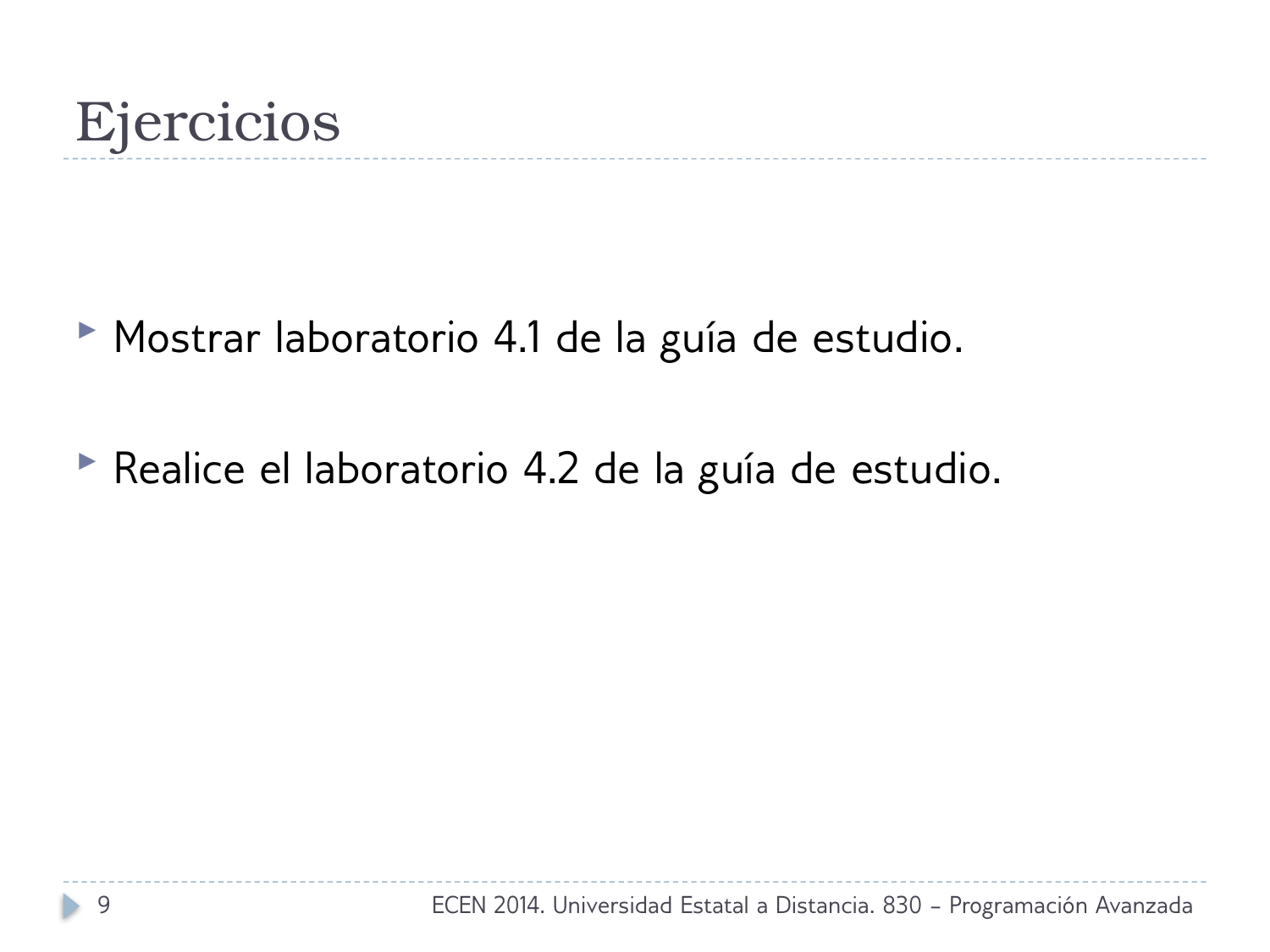

# Ejercicios

Mostrar laboratorio 4.1 de la guía de estudio.

Realice el laboratorio 4.2 de la guía de estudio.

9
ECEN 2014. Universidad Estatal a Distancia. 830 – Programación Avanzada